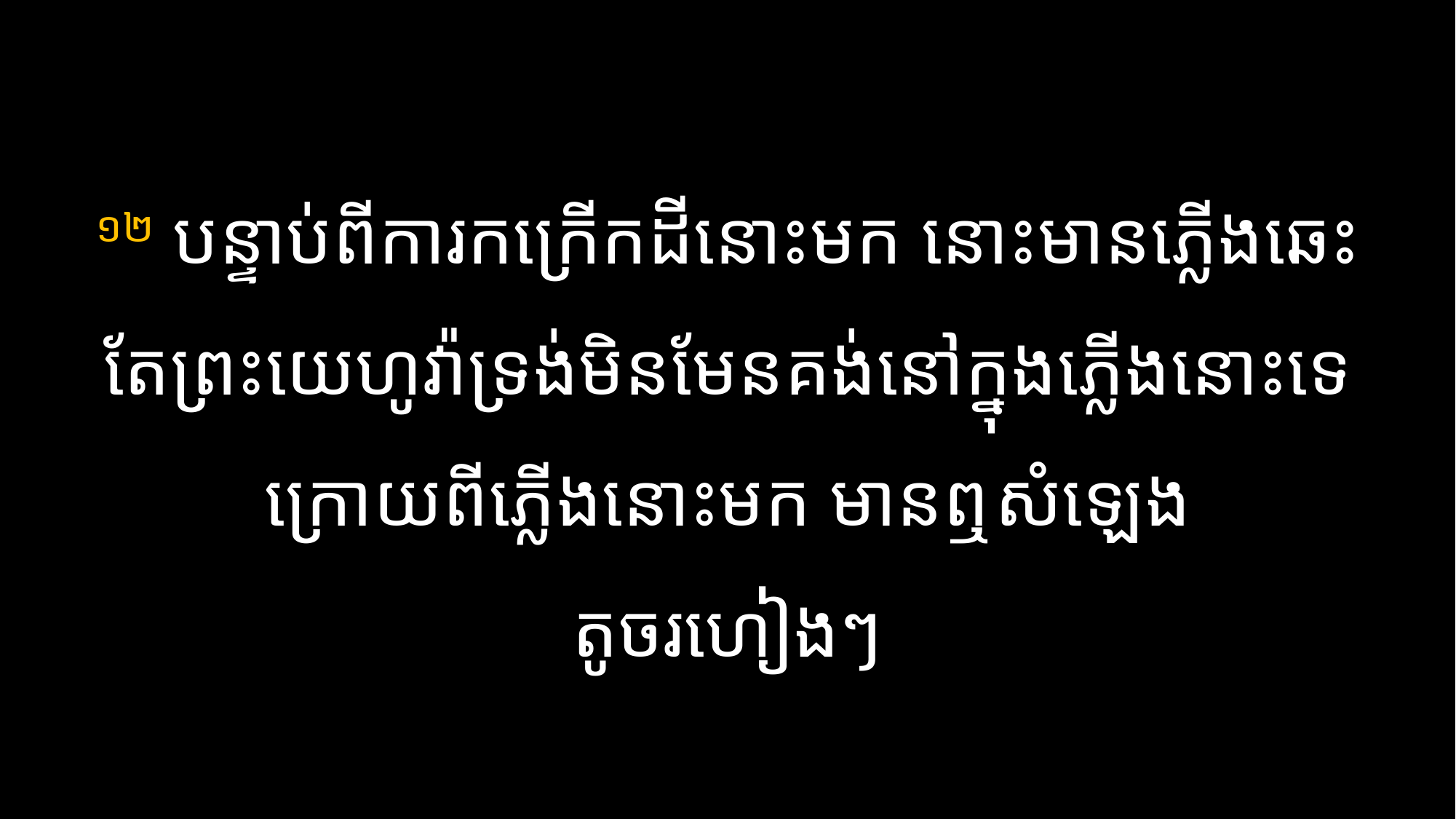

# ១២ បន្ទាប់​ពី​ការ​កក្រើក​ដី​នោះ​មក នោះ​មាន​ភ្លើង​ឆេះ តែ​ព្រះយេហូវ៉ា​ទ្រង់​មិន​មែន​គង់​នៅ​ក្នុង​ភ្លើង​នោះ​ទេ ក្រោយ​ពី​ភ្លើង​នោះ​មក មាន​ឮ​សំឡេង ​តូច​រហៀងៗ